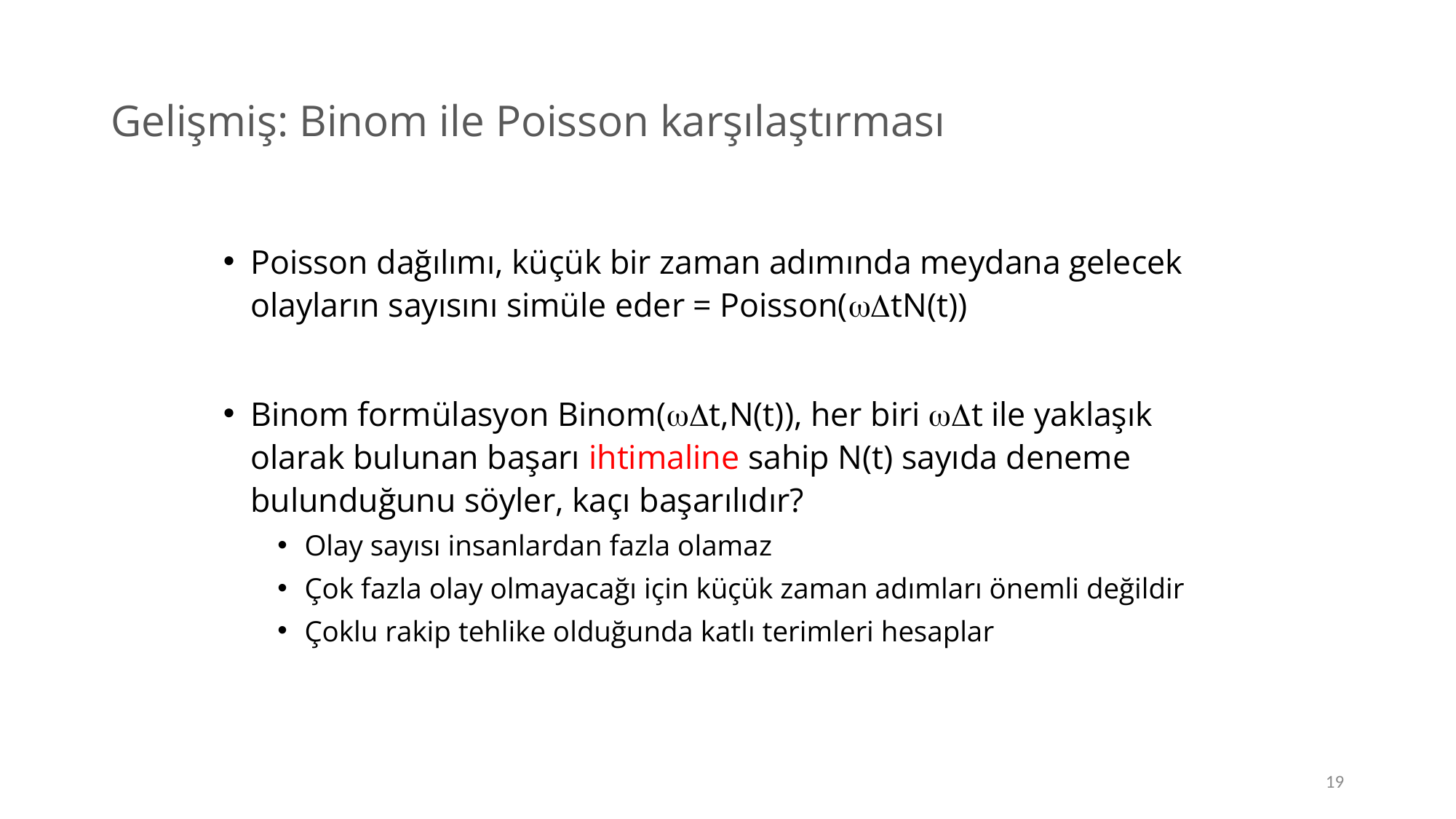

# Gelişmiş: Binom ile Poisson karşılaştırması
Poisson dağılımı, küçük bir zaman adımında meydana gelecek olayların sayısını simüle eder = Poisson(ωΔtN(t))

Binom formülasyon Binom(ωΔt,N(t)), her biri ωΔt ile yaklaşık olarak bulunan başarı ihtimaline sahip N(t) sayıda deneme bulunduğunu söyler, kaçı başarılıdır?
Olay sayısı insanlardan fazla olamaz
Çok fazla olay olmayacağı için küçük zaman adımları önemli değildir
Çoklu rakip tehlike olduğunda katlı terimleri hesaplar
19